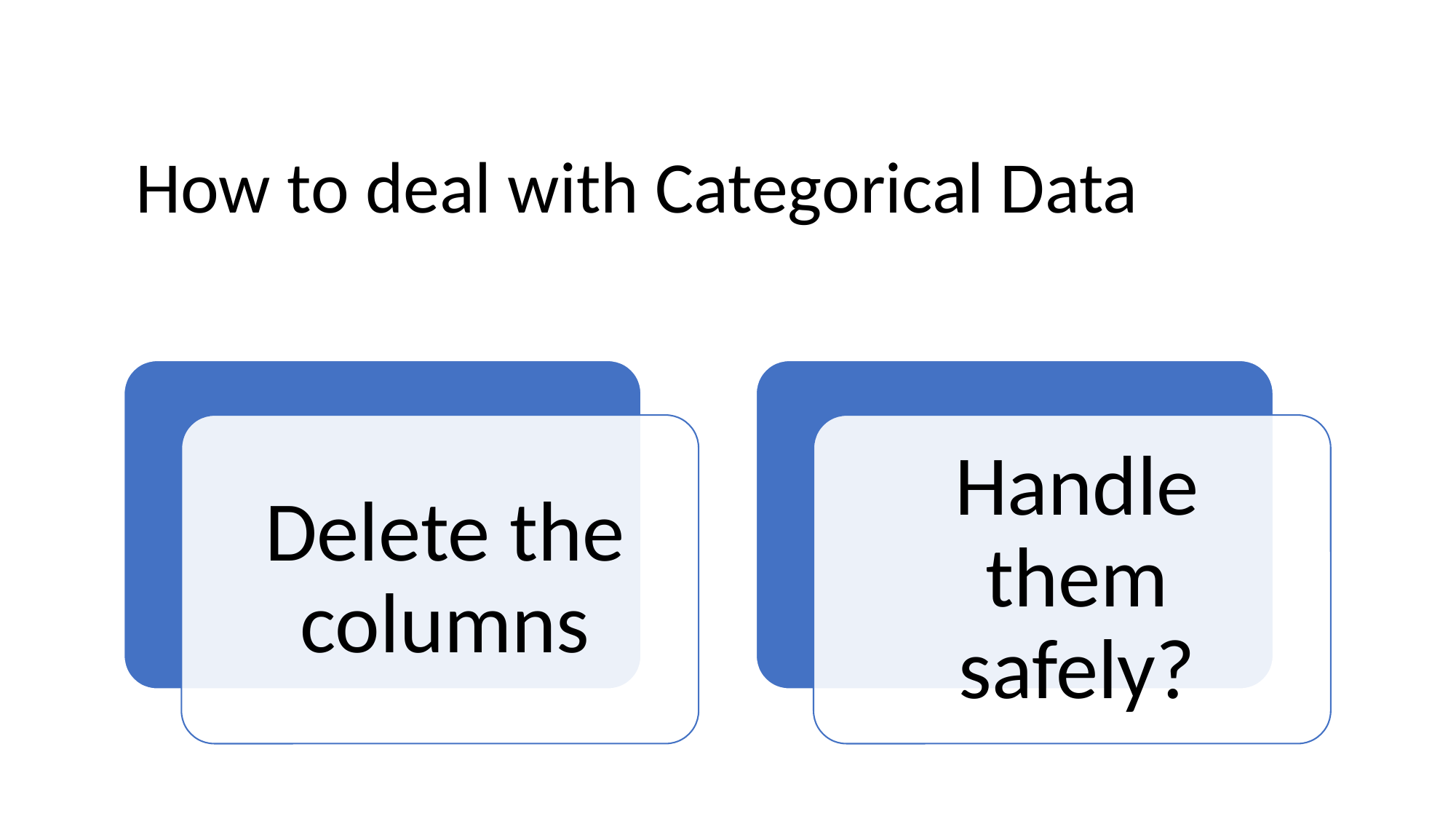

# How to deal with Categorical Data
Delete the columns
Handle them safely?